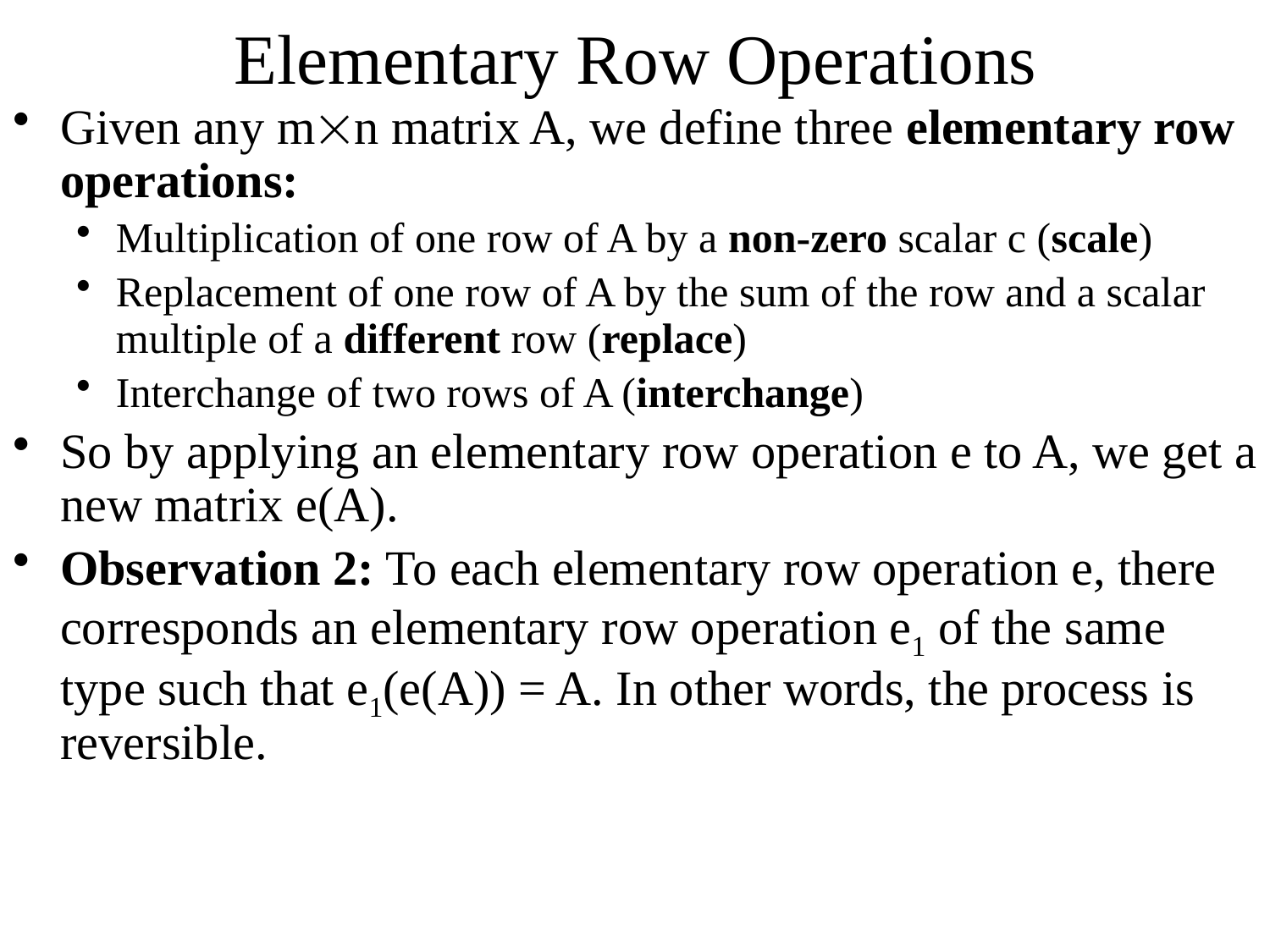

# Elementary Row Operations
Given any m×n matrix A, we define three elementary row operations:
Multiplication of one row of A by a non-zero scalar c (scale)
Replacement of one row of A by the sum of the row and a scalar multiple of a different row (replace)
Interchange of two rows of A (interchange)
So by applying an elementary row operation e to A, we get a new matrix e(A).
Observation 2: To each elementary row operation e, there corresponds an elementary row operation e1 of the same type such that e1(e(A)) = A. In other words, the process is reversible.